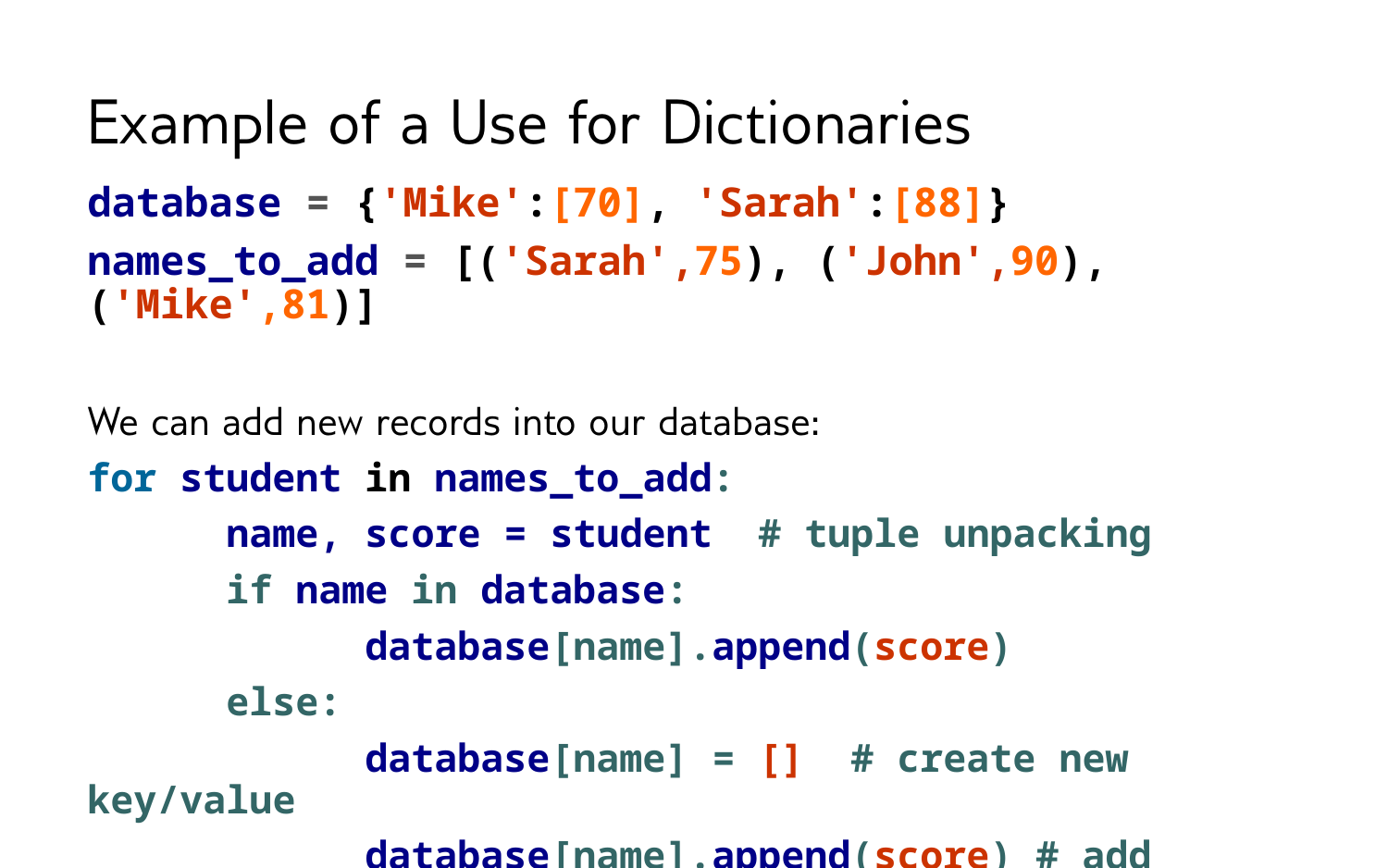

# Example of a Use for Dictionaries
database = {'Mike':[70], 'Sarah':[88]}
names_to_add = [('Sarah',75), ('John',90), ('Mike',81)]

We can add new records into our database:
for student in names_to_add:
	name, score = student  # tuple unpacking
	if name in database:
		database[name].append(score)
	else:
		database[name] = []  # create new key/value
		database[name].append(score) # add score to list